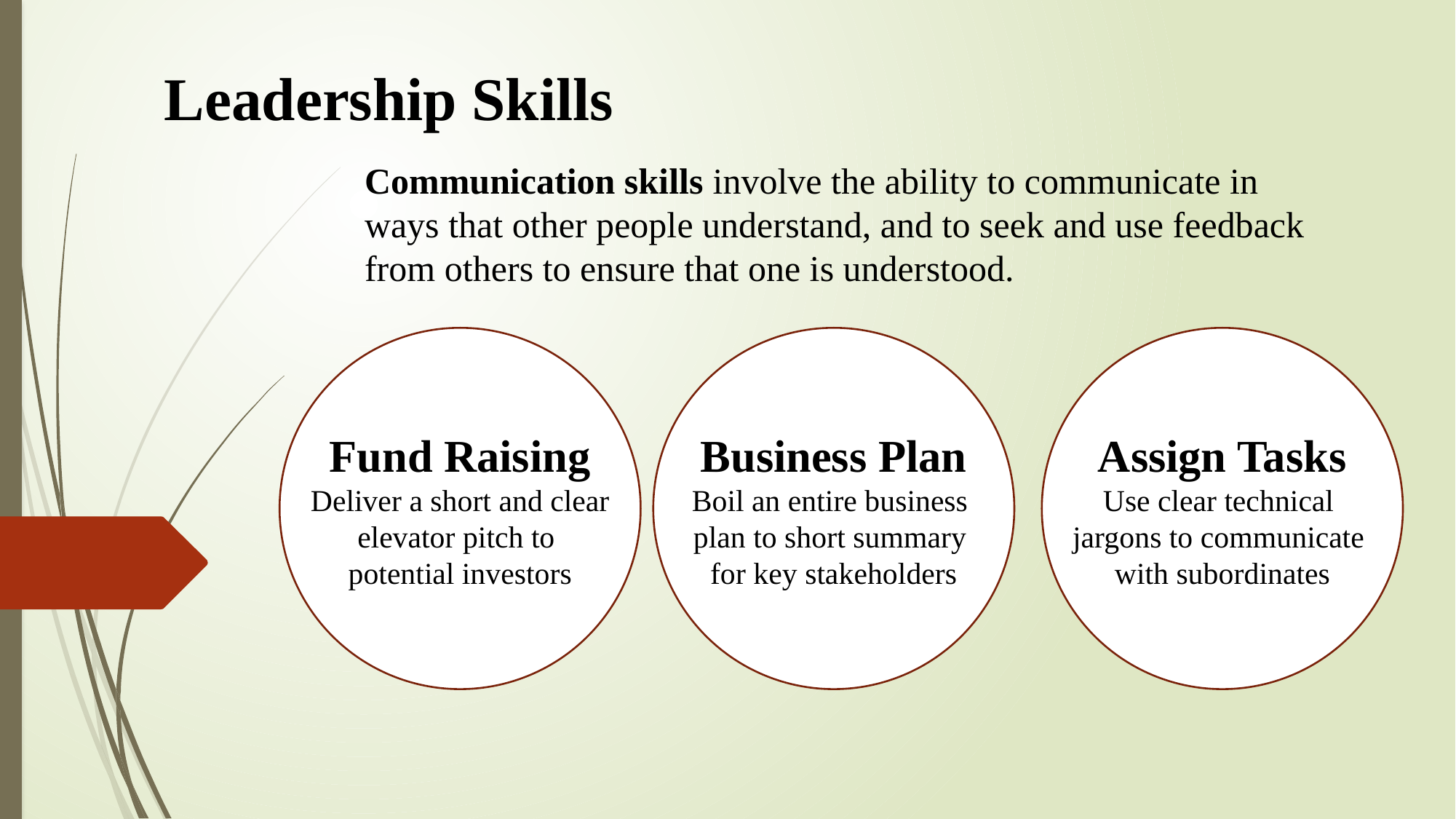

Leadership Skills
Communication skills involve the ability to communicate in ways that other people understand, and to seek and use feedback from others to ensure that one is understood.
Fund Raising
Deliver a short and clear
elevator pitch to
potential investors
Business Plan
Boil an entire business
plan to short summary
for key stakeholders
Assign Tasks
Use clear technical
jargons to communicate
with subordinates